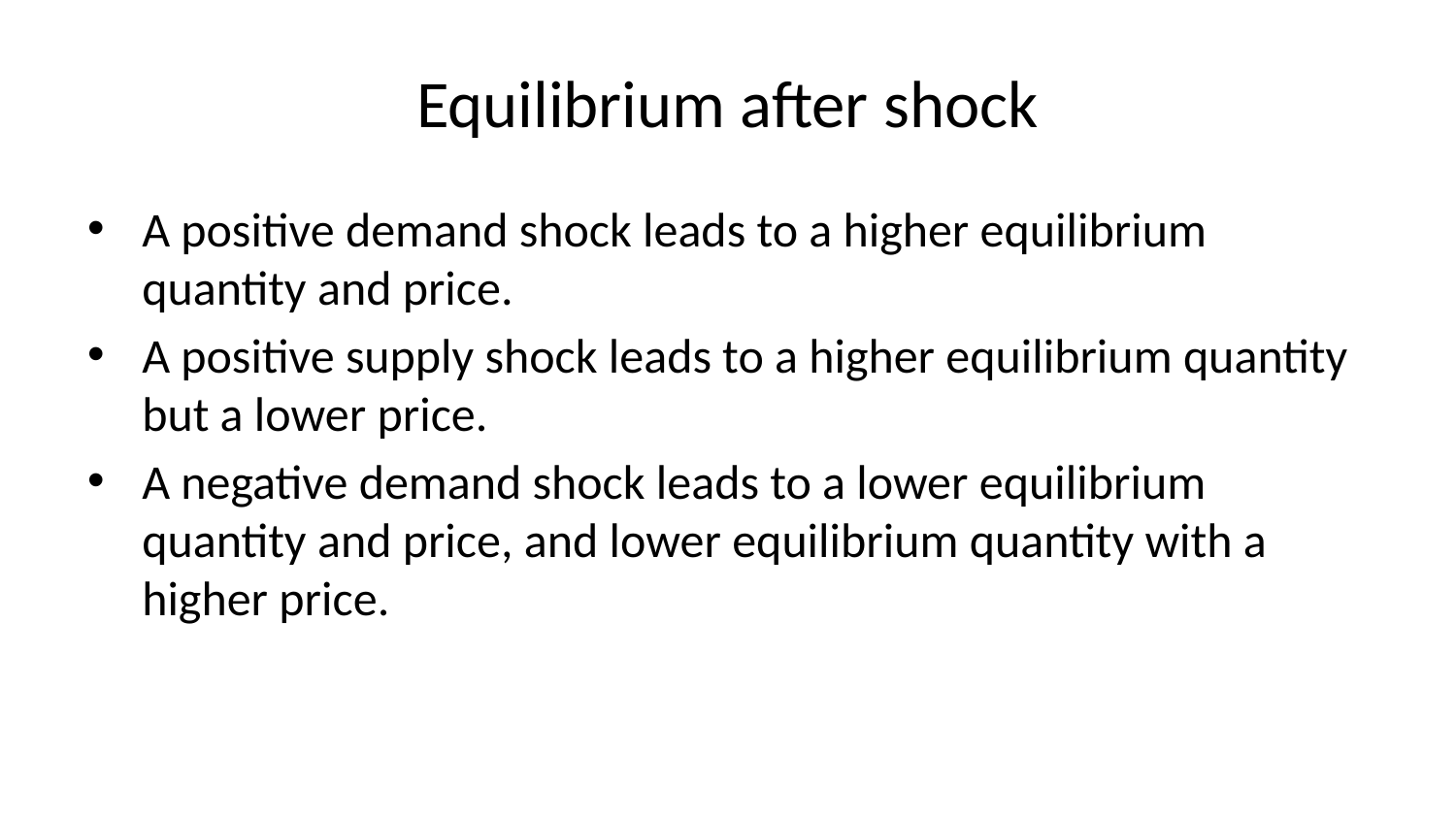

# Equilibrium after shock
A positive demand shock leads to a higher equilibrium quantity and price.
A positive supply shock leads to a higher equilibrium quantity but a lower price.
A negative demand shock leads to a lower equilibrium quantity and price, and lower equilibrium quantity with a higher price.